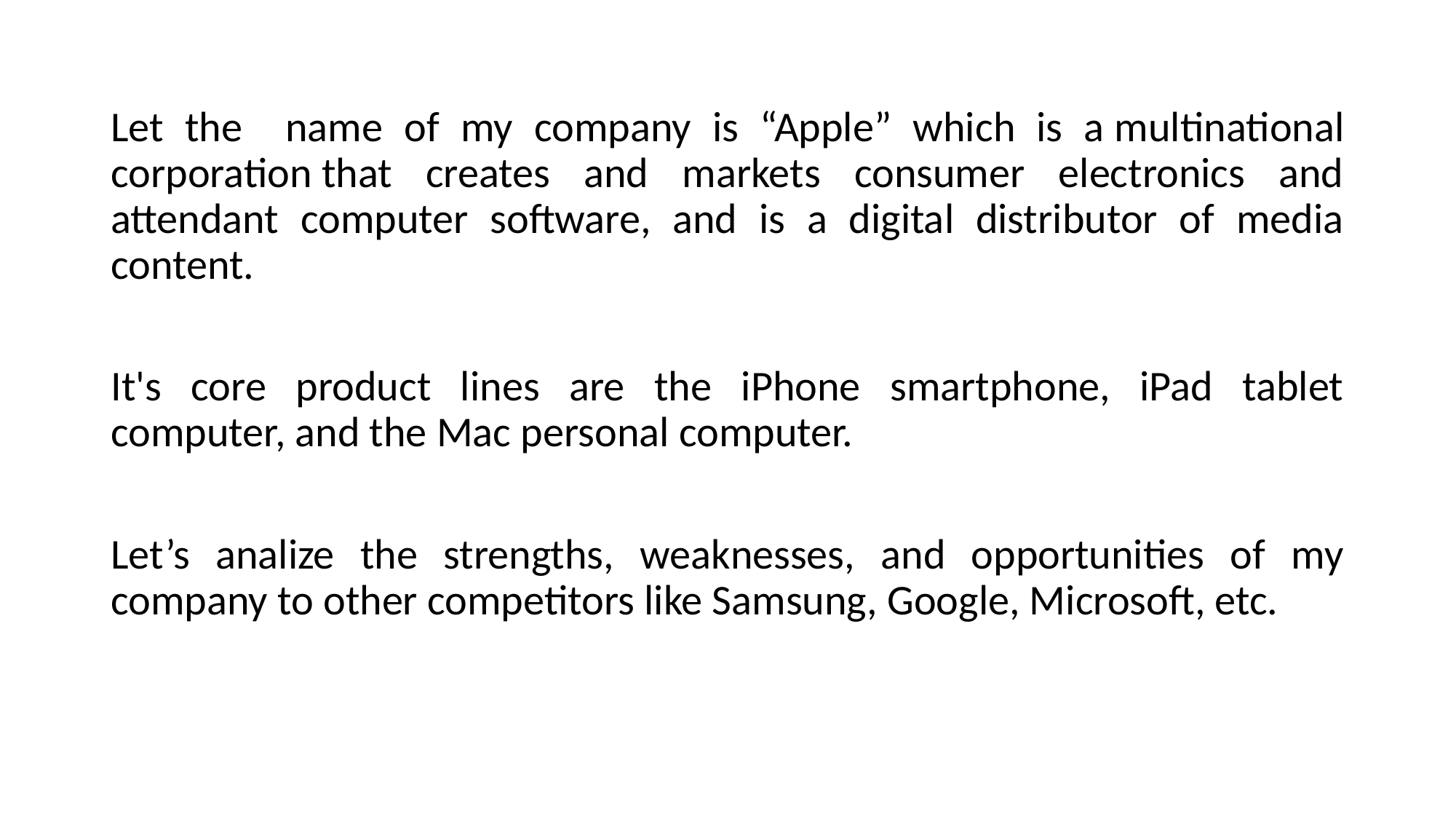

Let the  name of my company is “Apple” which is a multinational corporation that creates and markets consumer electronics and attendant computer software, and is a digital distributor of media content.

It's core product lines are the iPhone smartphone, iPad tablet computer, and the Mac personal computer.

Let’s analize the strengths, weaknesses, and opportunities of my company to other competitors like Samsung, Google, Microsoft, etc.